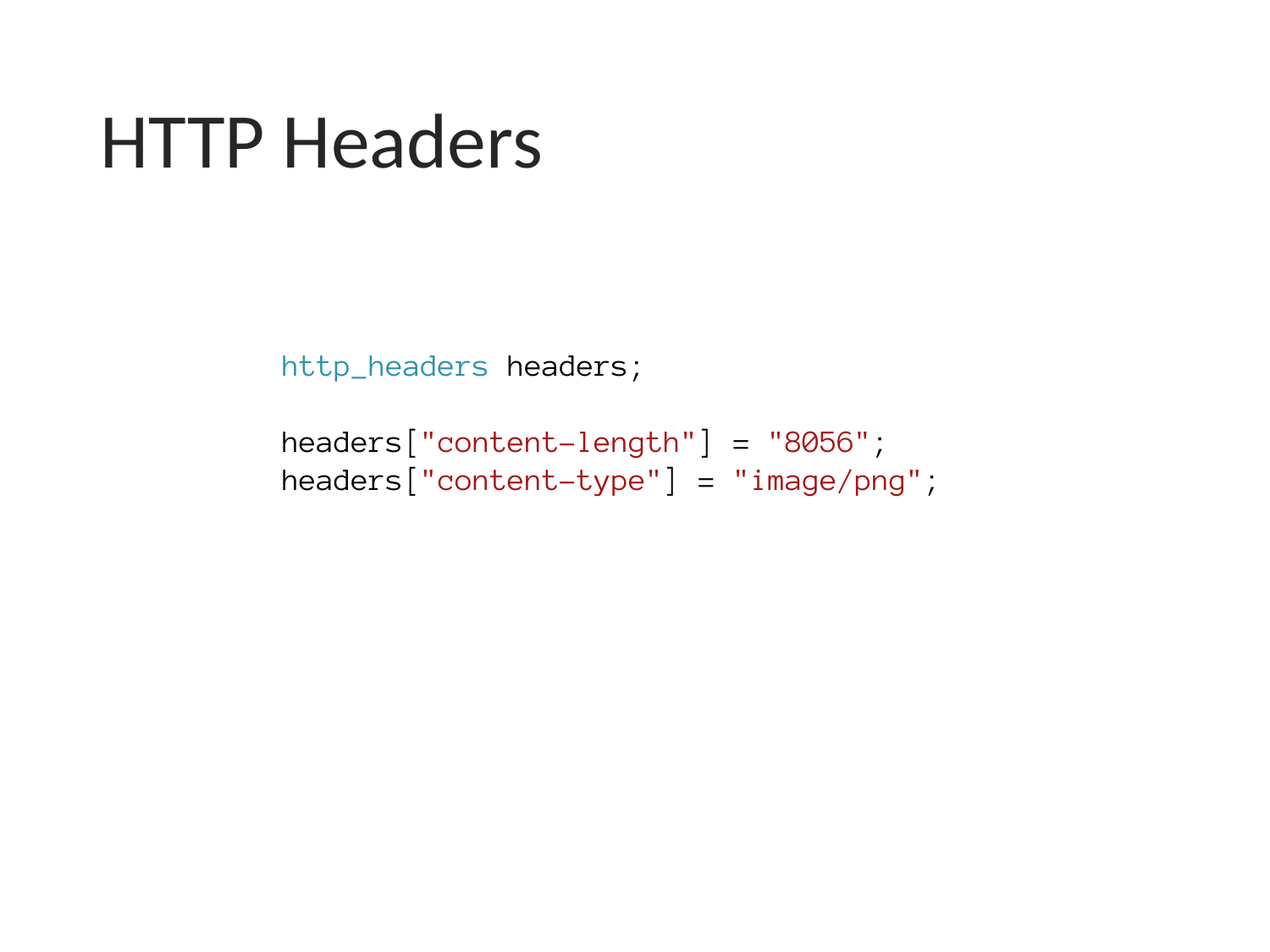

# HTTP Headers
http_headers headers;

headers["content-length"] = "8056";
headers["content-type"] = "image/png";